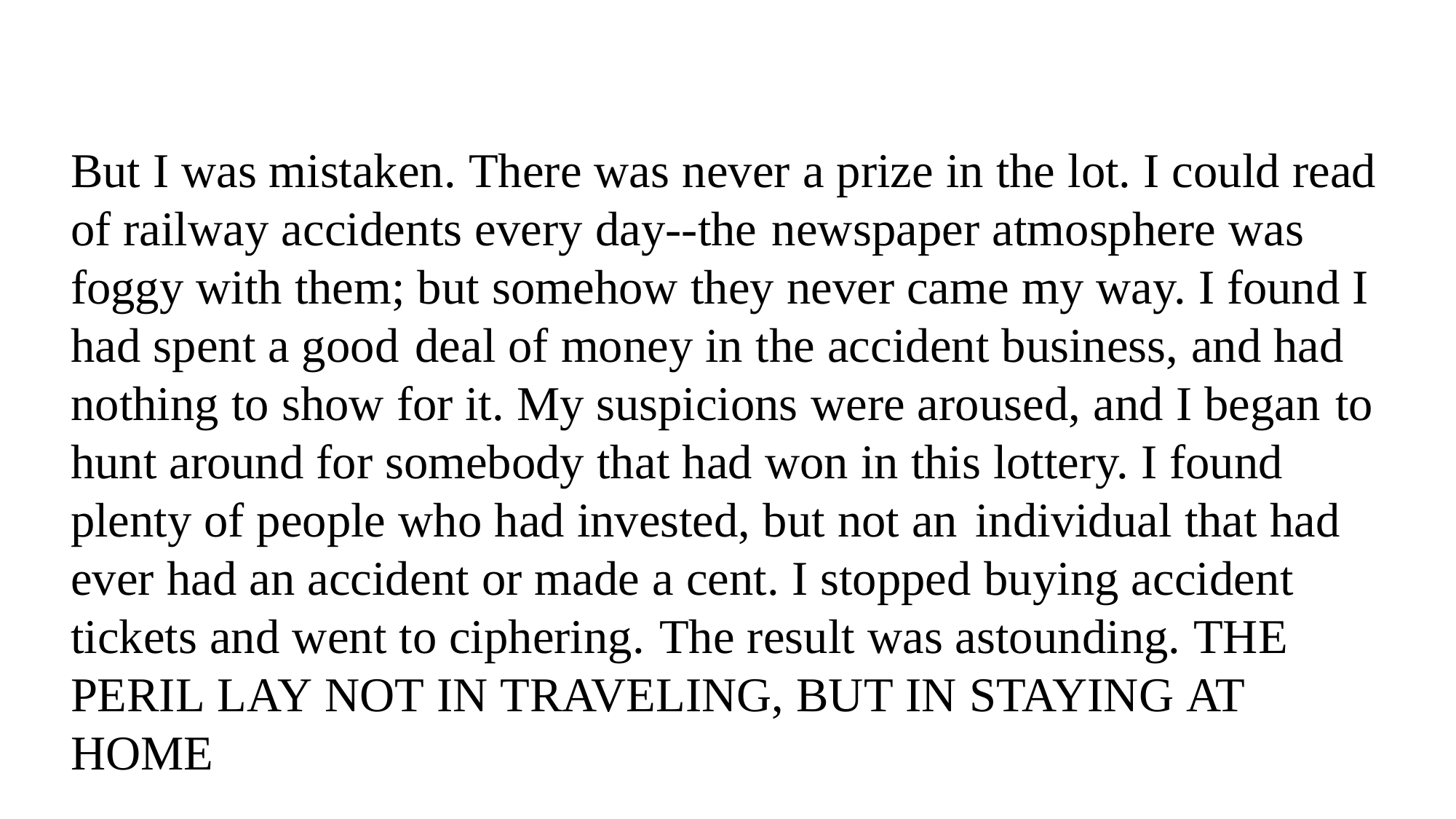

But I was mistaken. There was never a prize in the lot. I could read of railway accidents every day--the newspaper atmosphere was foggy with them; but somehow they never came my way. I found I had spent a good deal of money in the accident business, and had nothing to show for it. My suspicions were aroused, and I began to hunt around for somebody that had won in this lottery. I found plenty of people who had invested, but not an individual that had ever had an accident or made a cent. I stopped buying accident tickets and went to ciphering. The result was astounding. THE PERIL LAY NOT IN TRAVELING, BUT IN STAYING AT HOME